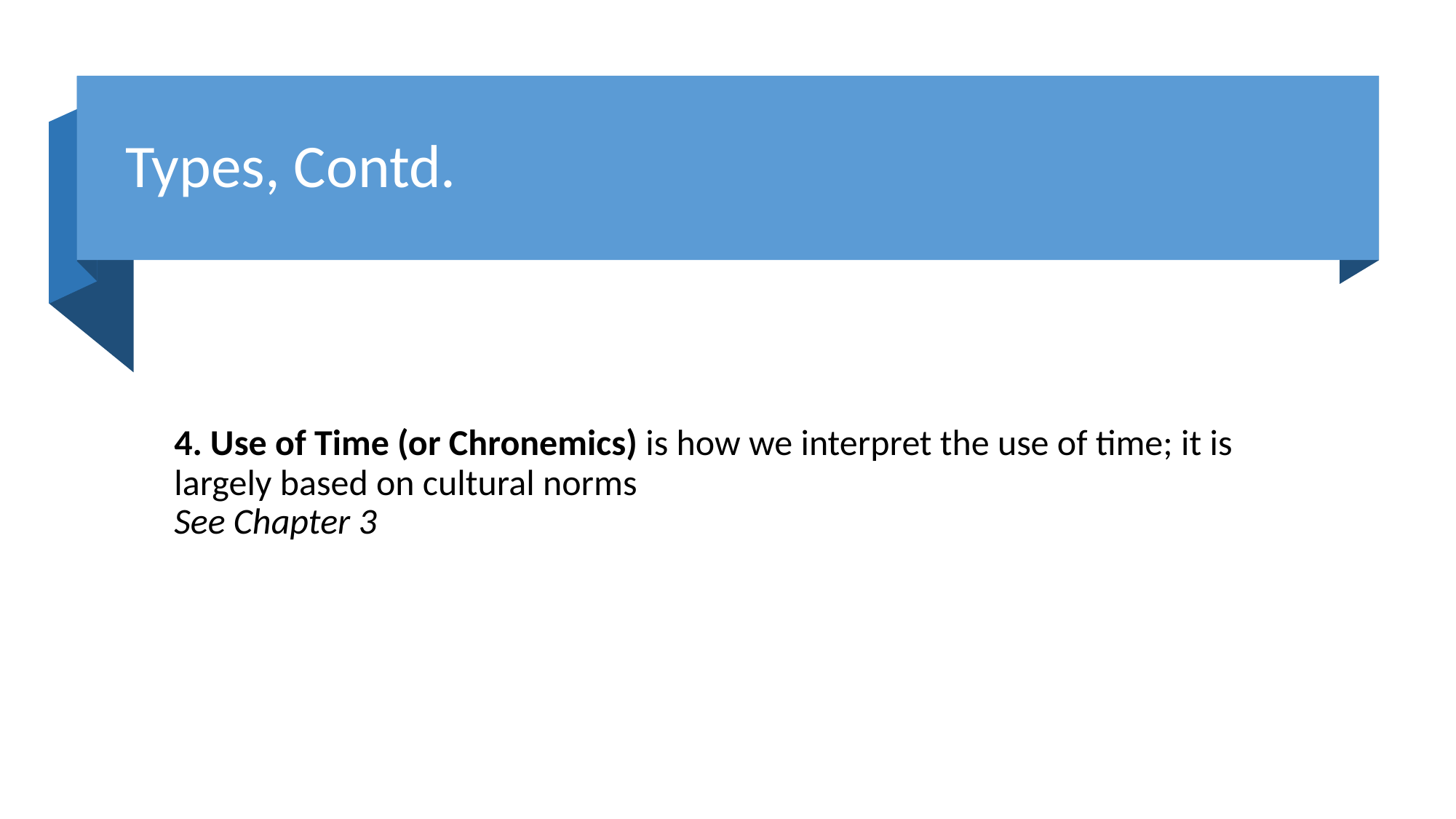

# Types, Contd.

4. Use of Time (or Chronemics) is how we interpret the use of time; it is largely based on cultural norms
See Chapter 3